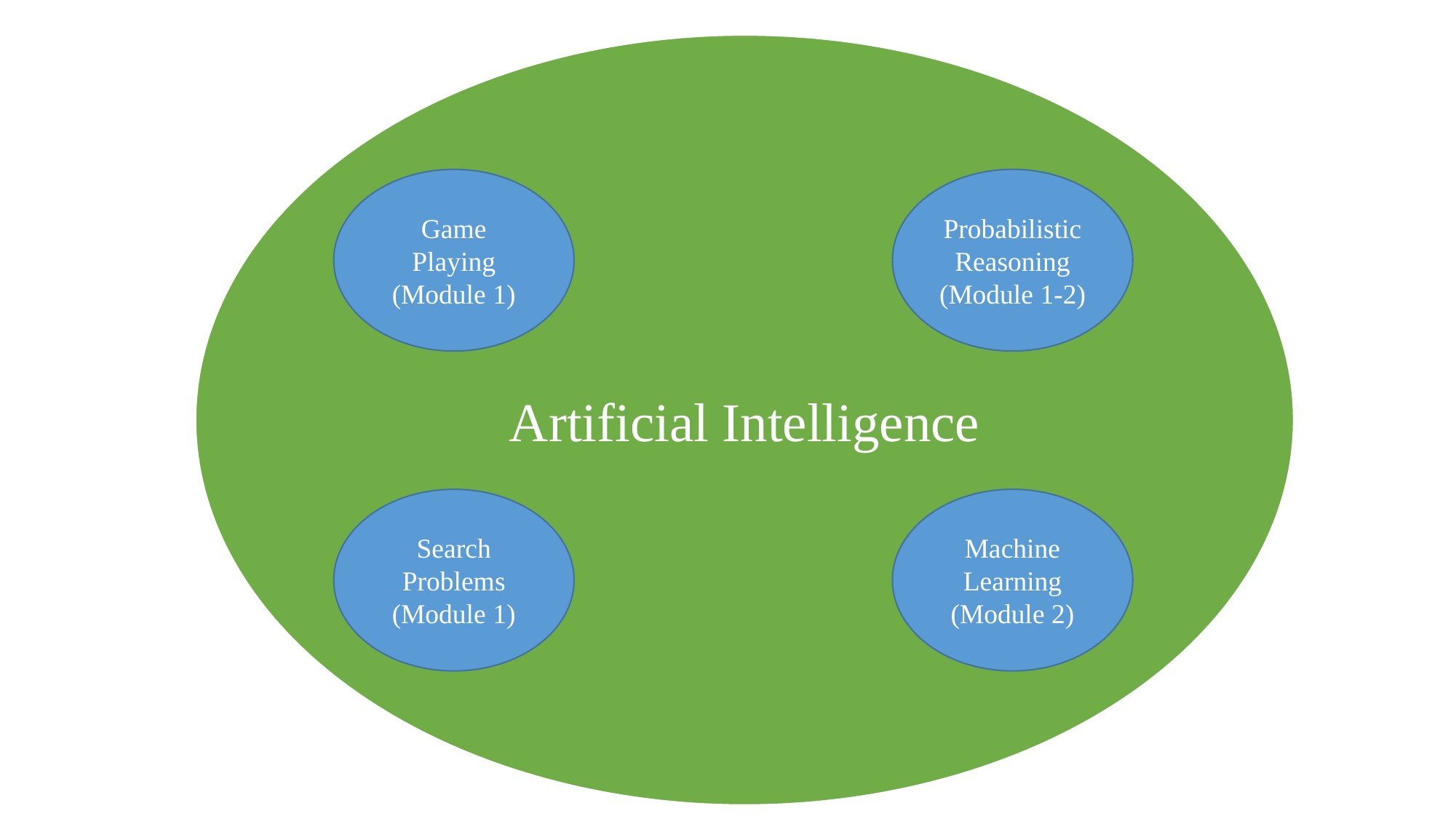

Artificial Intelligence
Game Playing
(Module 1)
Probabilistic Reasoning (Module 1-2)
Search Problems (Module 1)
Machine Learning (Module 2)